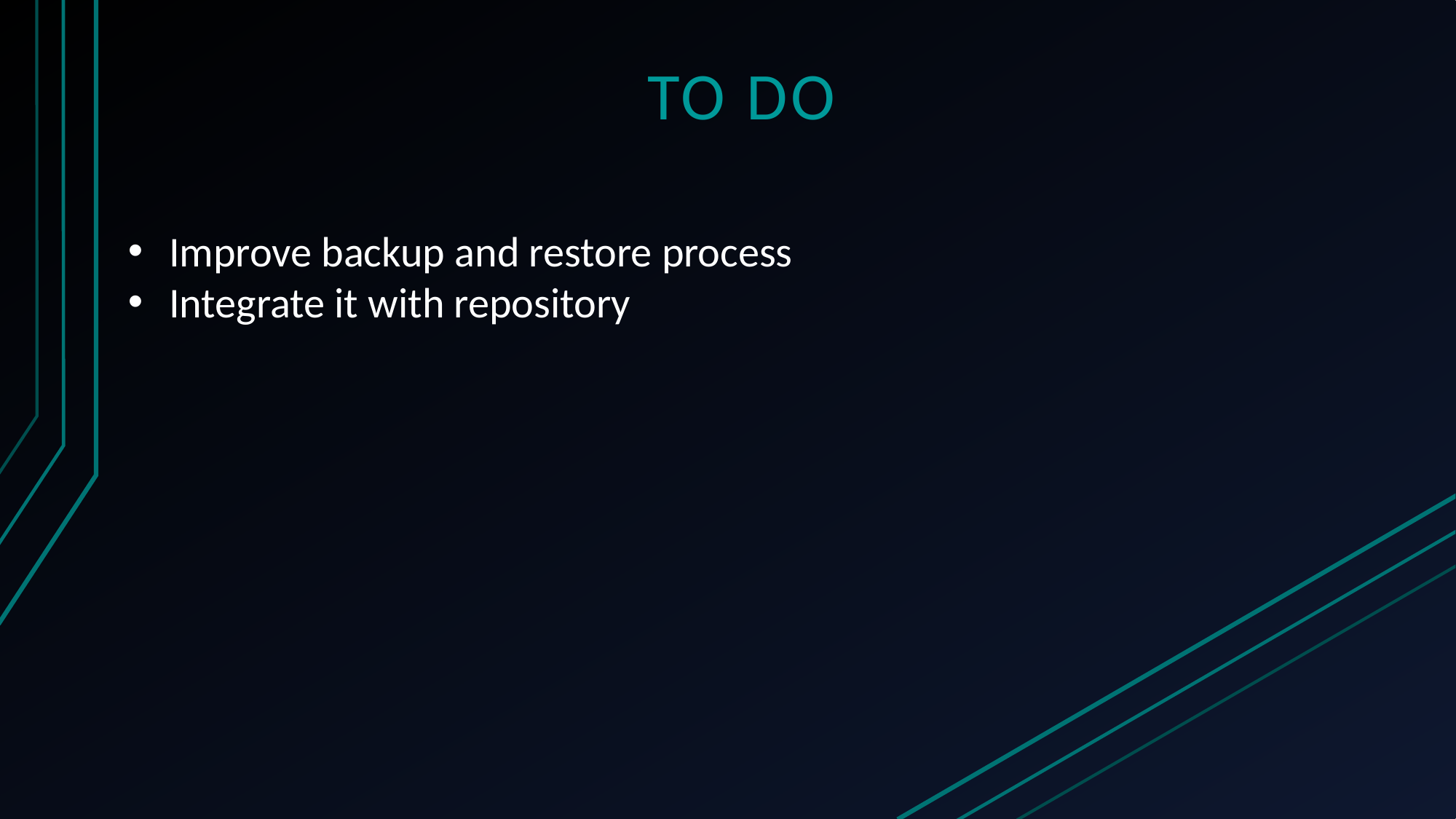

# To Do
Improve backup and restore process
Integrate it with repository